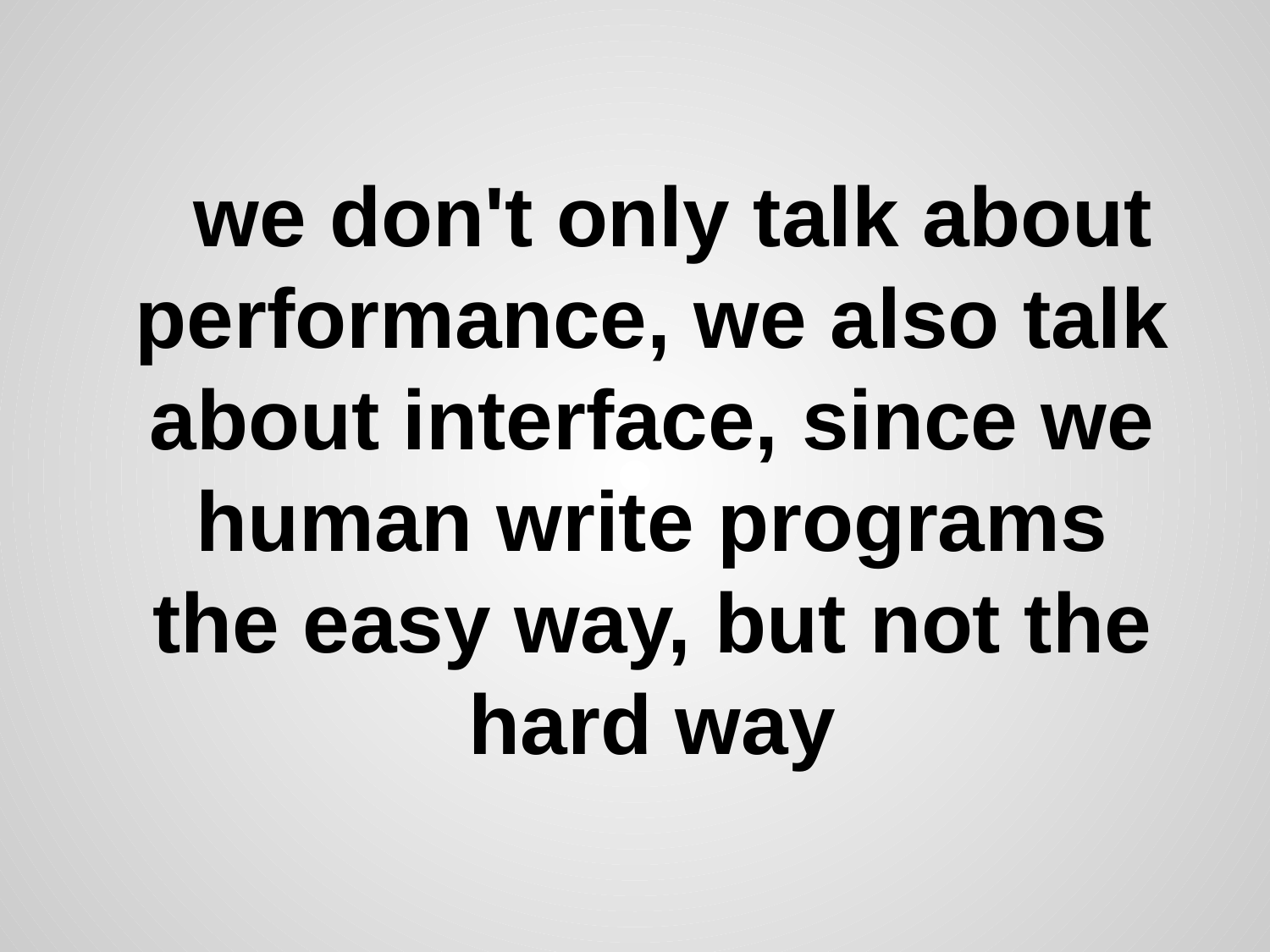

# we don't only talk about performance, we also talk about interface, since we human write programs the easy way, but not the hard way